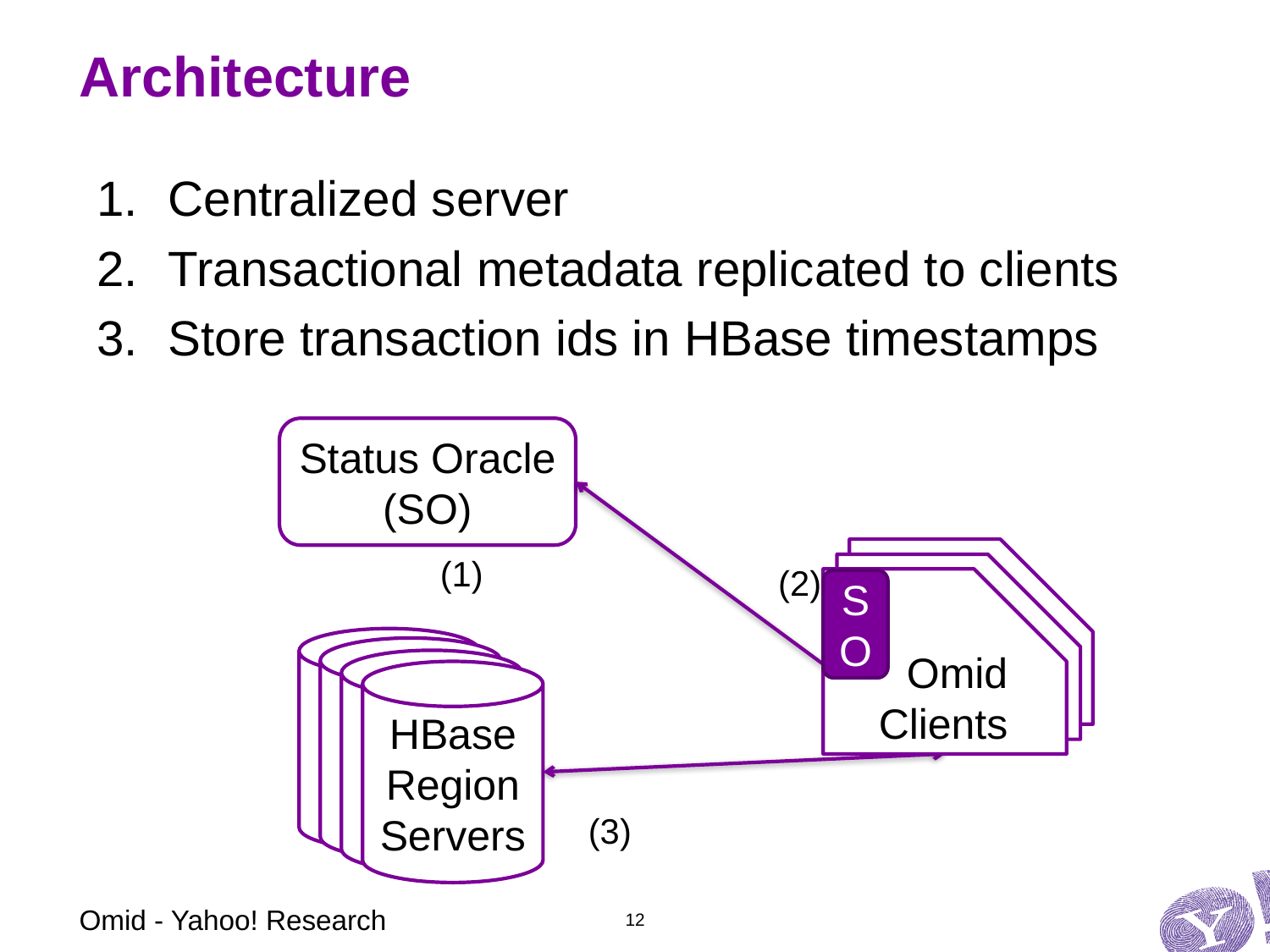

# Architecture
Centralized server
Transactional metadata replicated to clients
Store transaction ids in HBase timestamps
Status Oracle (SO)
Omid
Clients
(1)
Omid
Clients
(2)
Omid
Clients
SO
HBase
Region
Servers
HBase
Region
Servers
HBase
Region
Servers
HBase
Region
Servers
(3)
Omid - Yahoo! Research
12